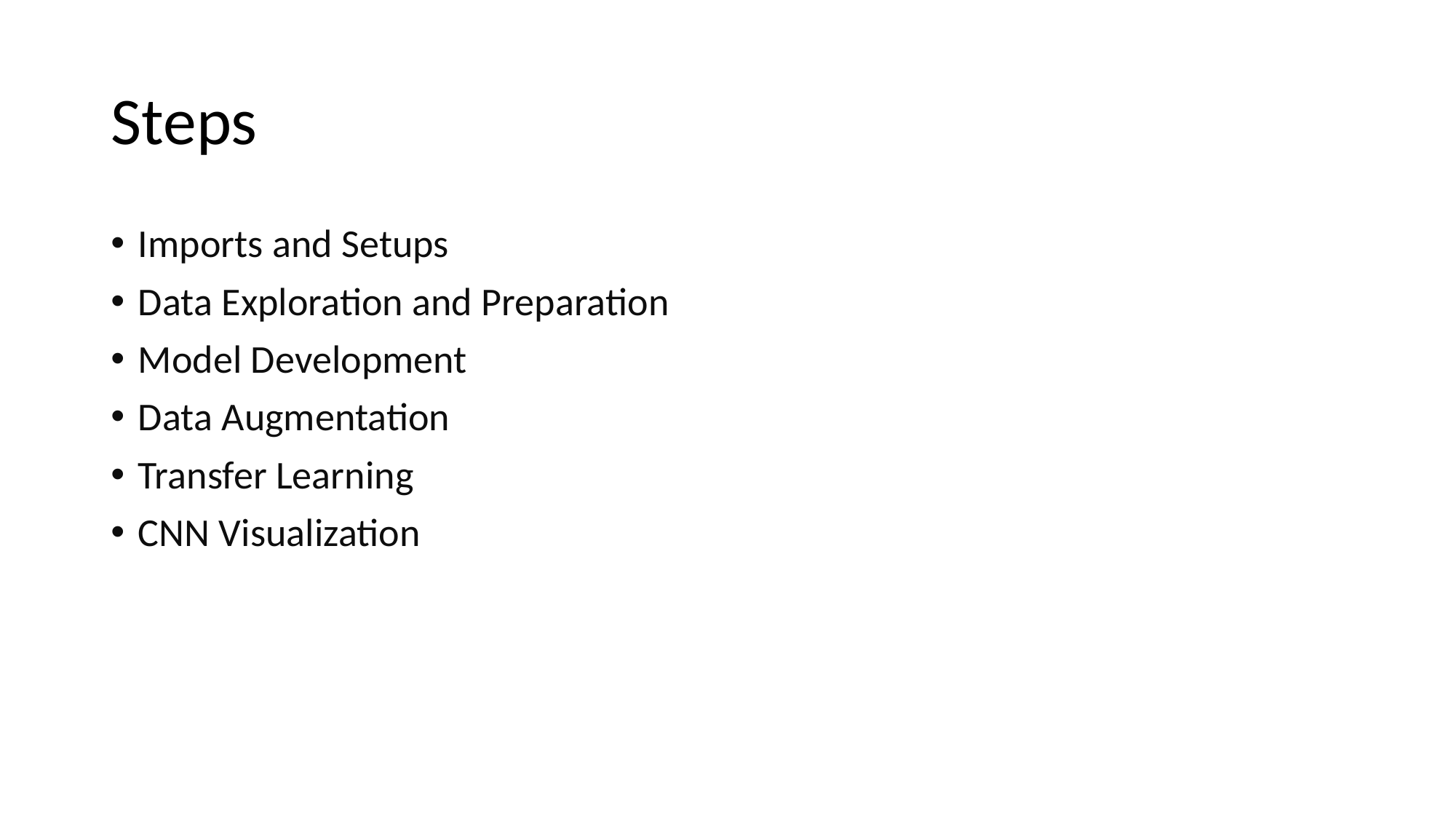

# Steps
Imports and Setups
Data Exploration and Preparation
Model Development
Data Augmentation
Transfer Learning
CNN Visualization